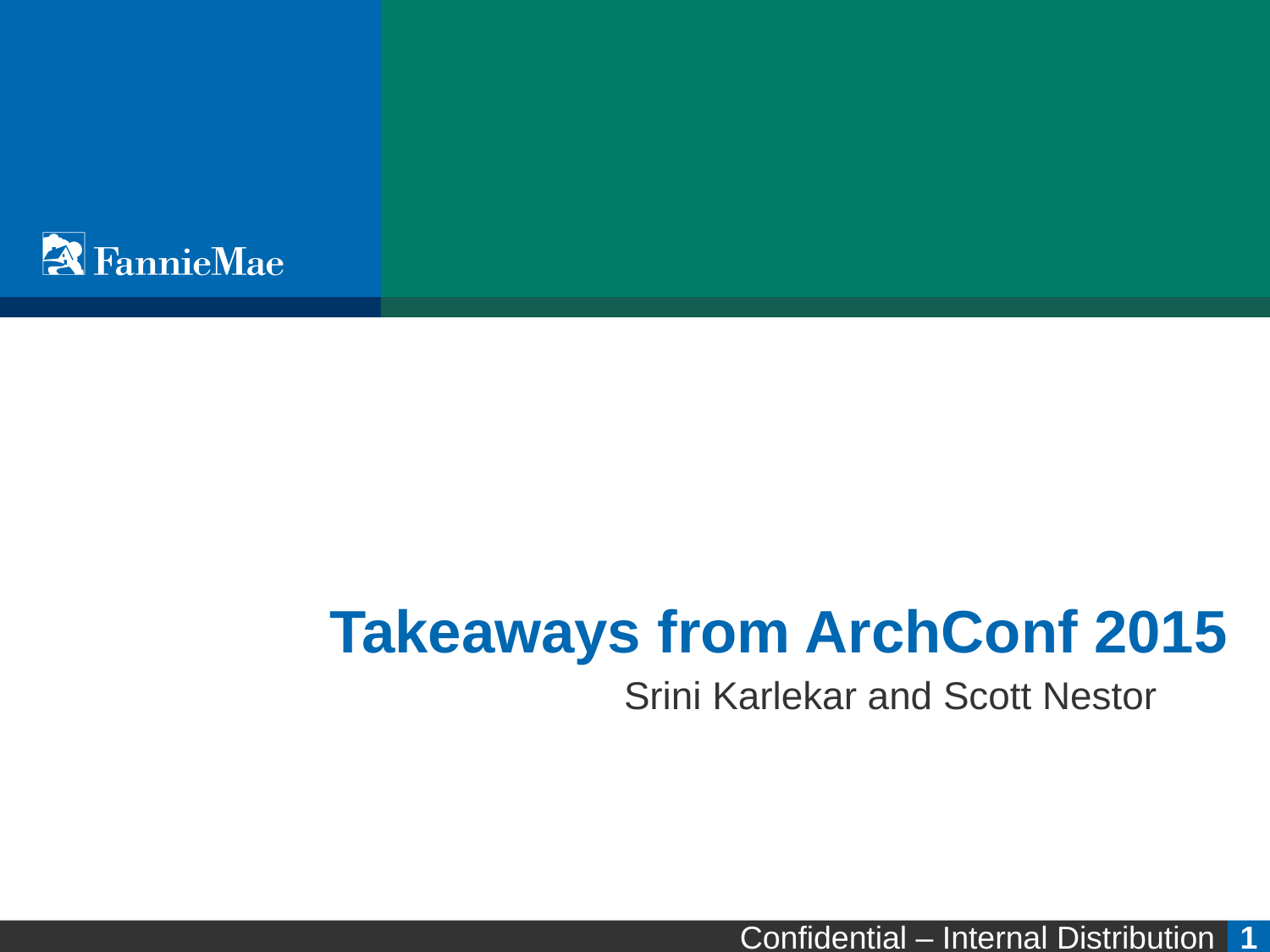

# Takeaways from ArchConf 2015
Srini Karlekar and Scott Nestor